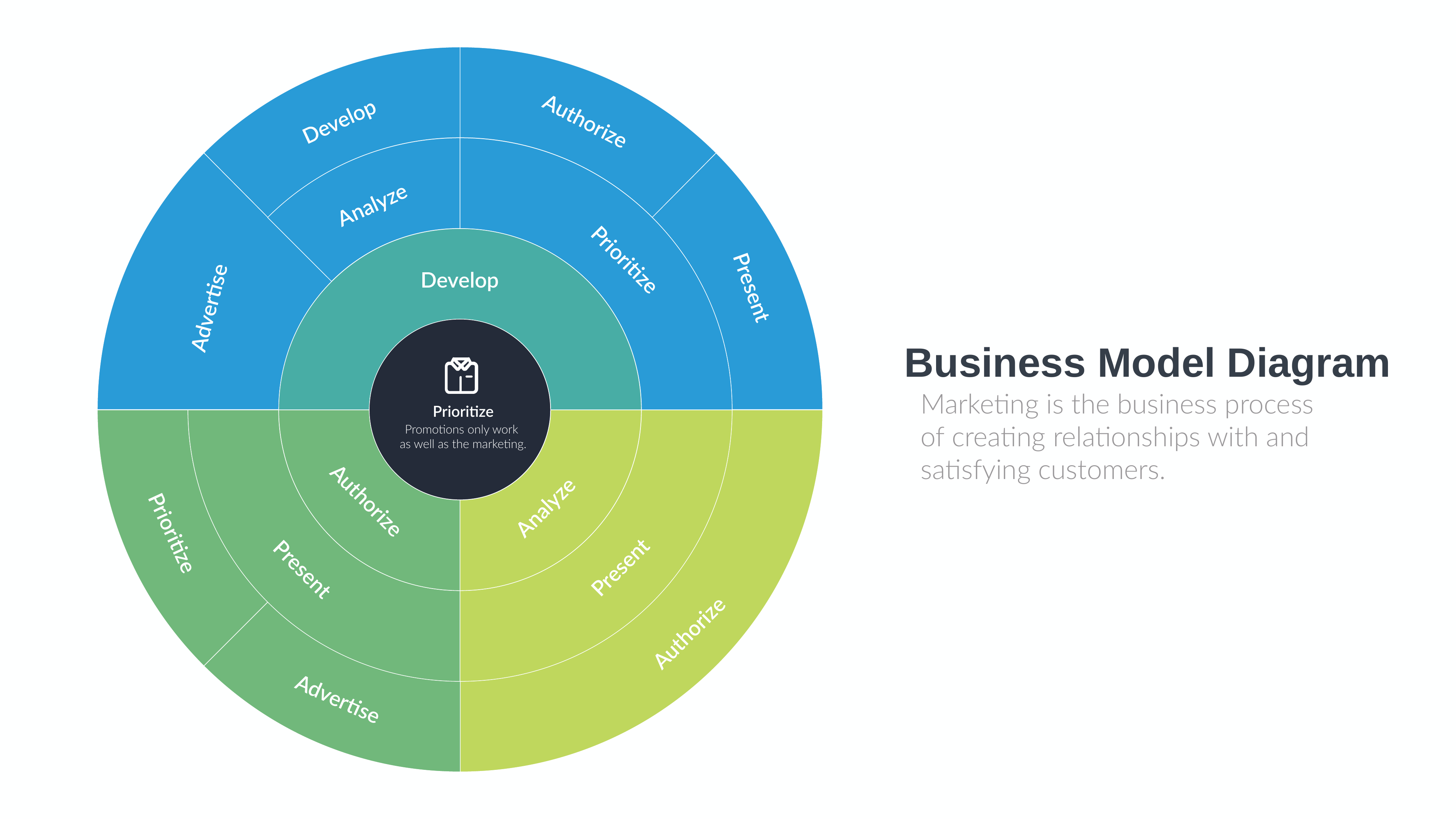

Develop
Authorize

Analyze

Prioritize
Develop
Present
Advertise

Business Model Diagram
Marketing is the business process
of creating relationships with and satisfying customers.

Prioritize
Promotions only work
as well as the marketing.

Analyze
Authorize
Prioritize
Present
Present

Authorize
Advertise